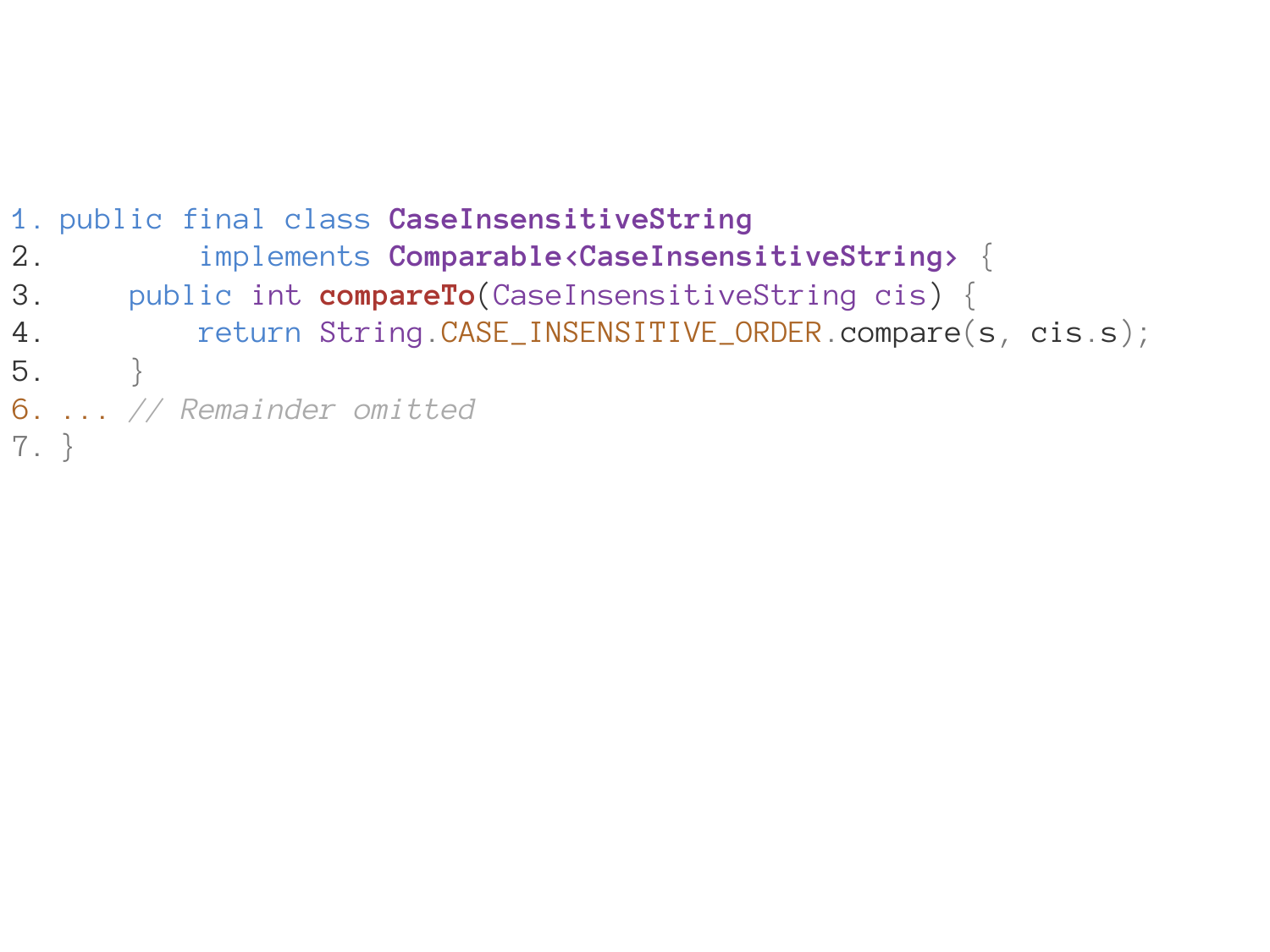

public final class CaseInsensitiveString
        implements Comparable<CaseInsensitiveString> {
    public int compareTo(CaseInsensitiveString cis) {
        return String.CASE_INSENSITIVE_ORDER.compare(s, cis.s);
    }
... // Remainder omitted
}